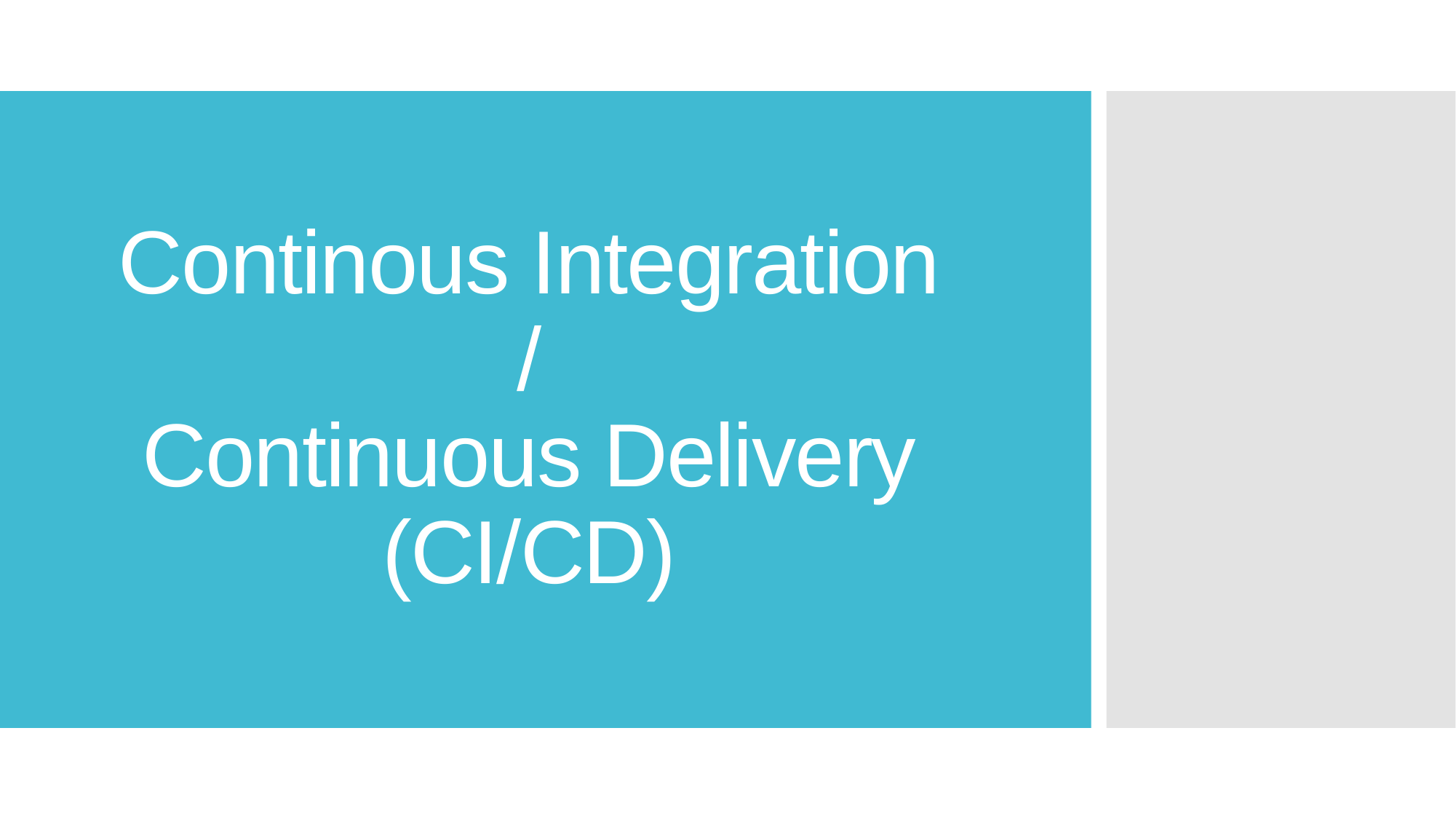

# Continous Integration / Continuous Delivery (CI/CD)